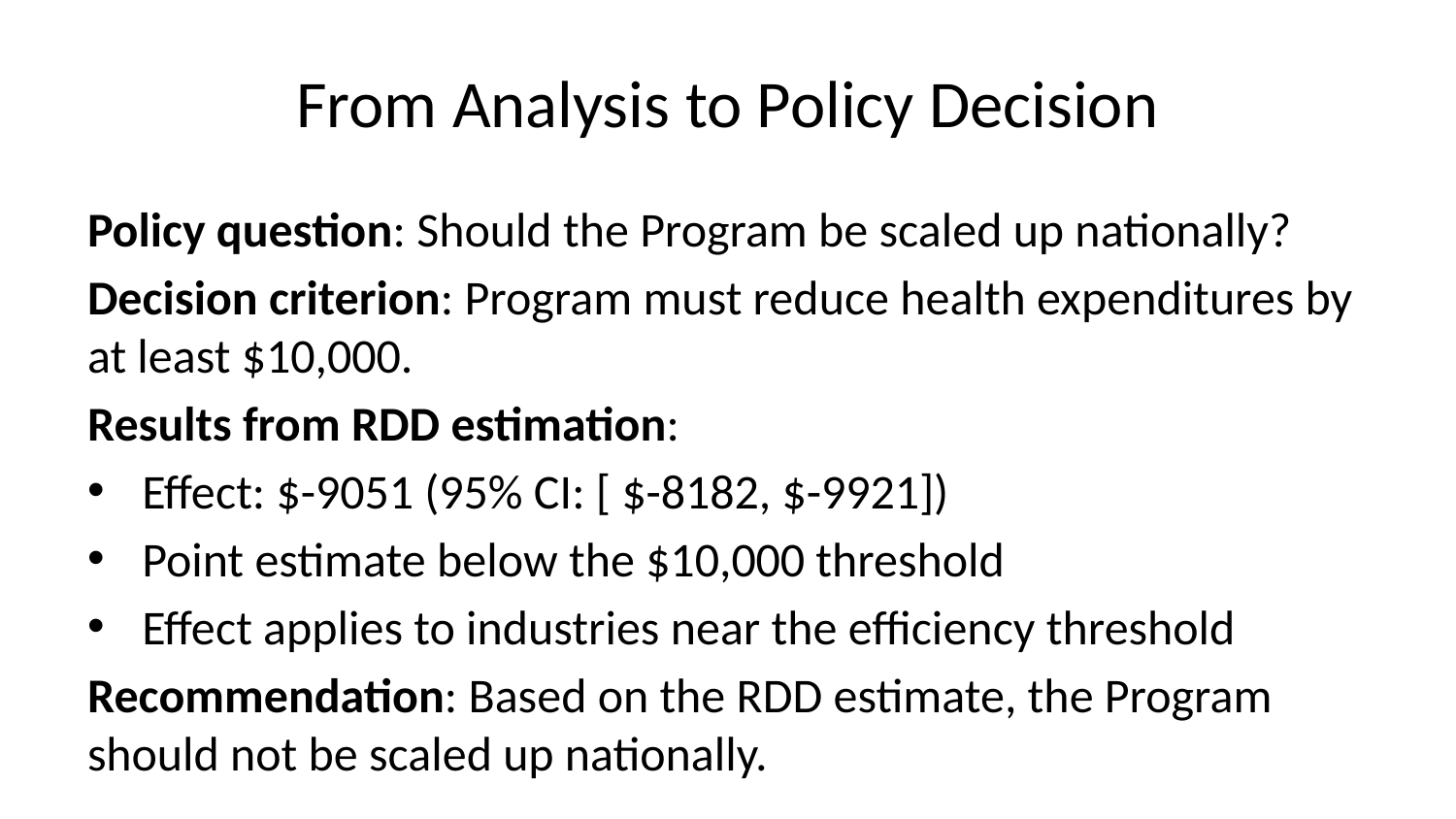

# From Analysis to Policy Decision
Policy question: Should the Program be scaled up nationally?
Decision criterion: Program must reduce health expenditures by at least $10,000.
Results from RDD estimation:
Effect: $-9051 (95% CI: [ $-8182, $-9921])
Point estimate below the $10,000 threshold
Effect applies to industries near the efficiency threshold
Recommendation: Based on the RDD estimate, the Program should not be scaled up nationally.